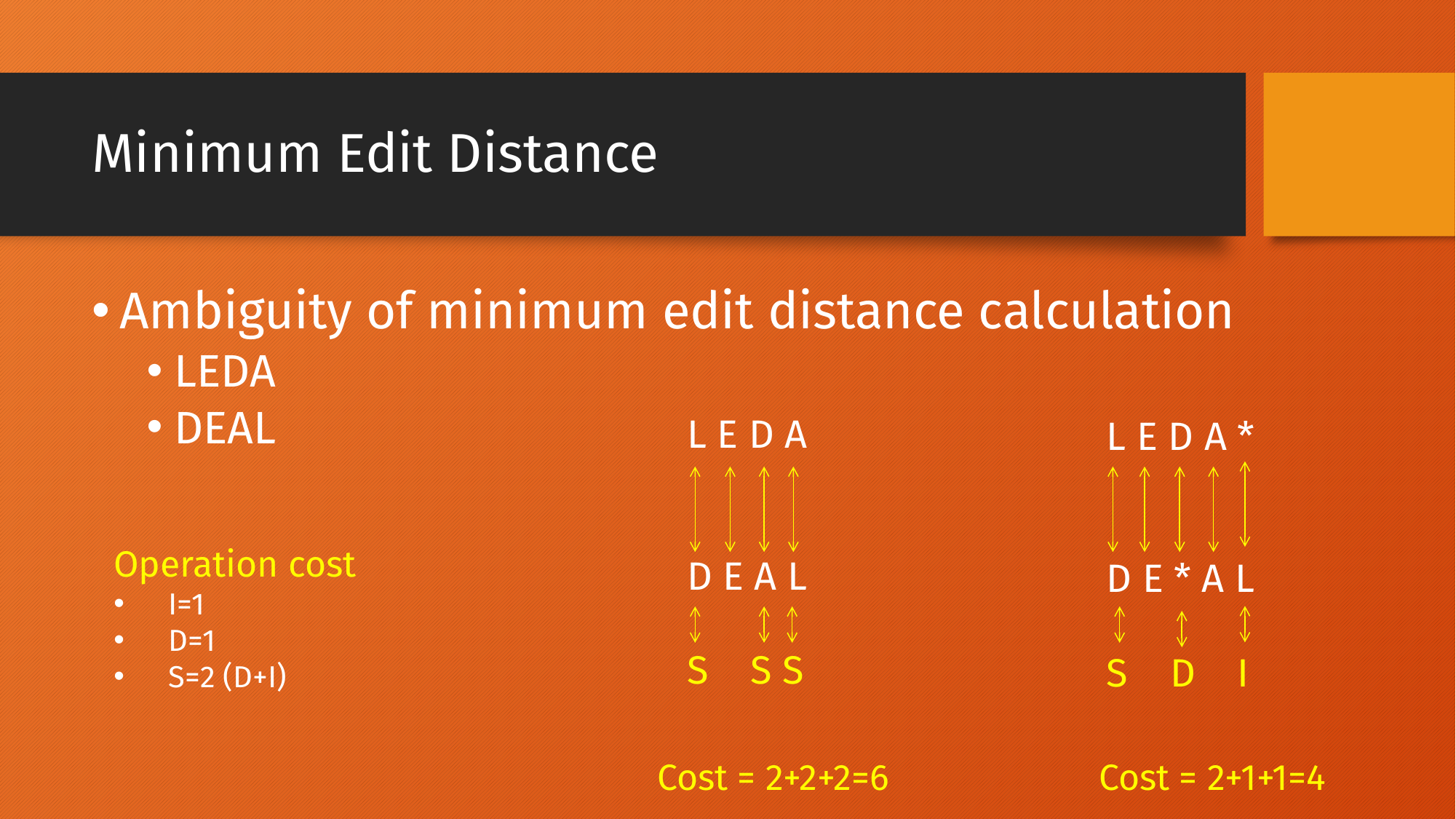

# Minimum Edit Distance
Ambiguity of minimum edit distance calculation
LEDA
DEAL

L E D A

D E A L

S    S S

L E D A *

D E * A L

S    D    I

Operation cost
I=1
D=1
S=2 (D+I)
Cost = 2+2+2=6
Cost = 2+1+1=4